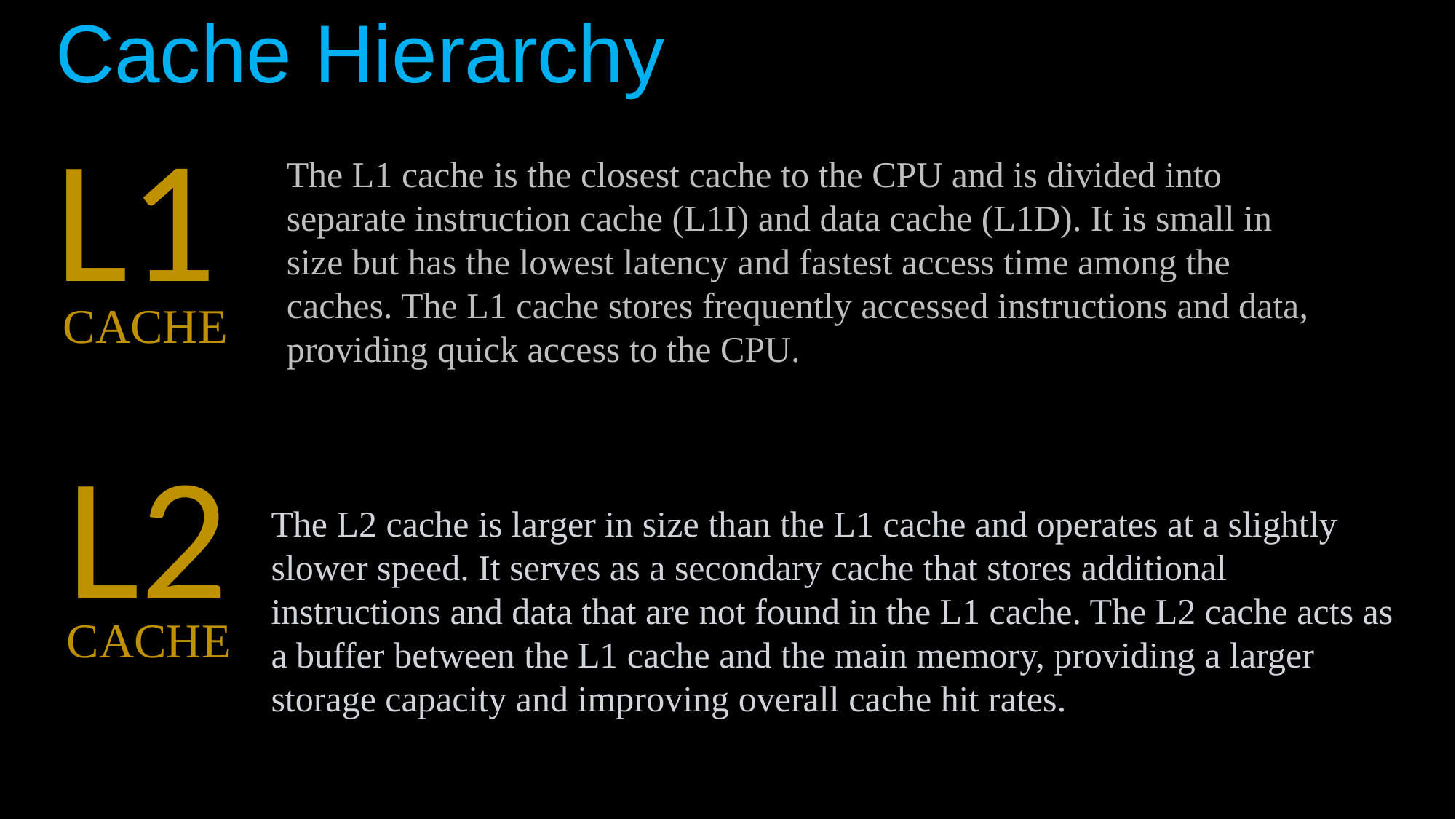

# Cache Hierarchy
L1
The L1 cache is the closest cache to the CPU and is divided into separate instruction cache (L1I) and data cache (L1D). It is small in size but has the lowest latency and fastest access time among the caches. The L1 cache stores frequently accessed instructions and data, providing quick access to the CPU.
CACHE
L2
The L2 cache is larger in size than the L1 cache and operates at a slightly slower speed. It serves as a secondary cache that stores additional instructions and data that are not found in the L1 cache. The L2 cache acts as a buffer between the L1 cache and the main memory, providing a larger storage capacity and improving overall cache hit rates.
CACHE